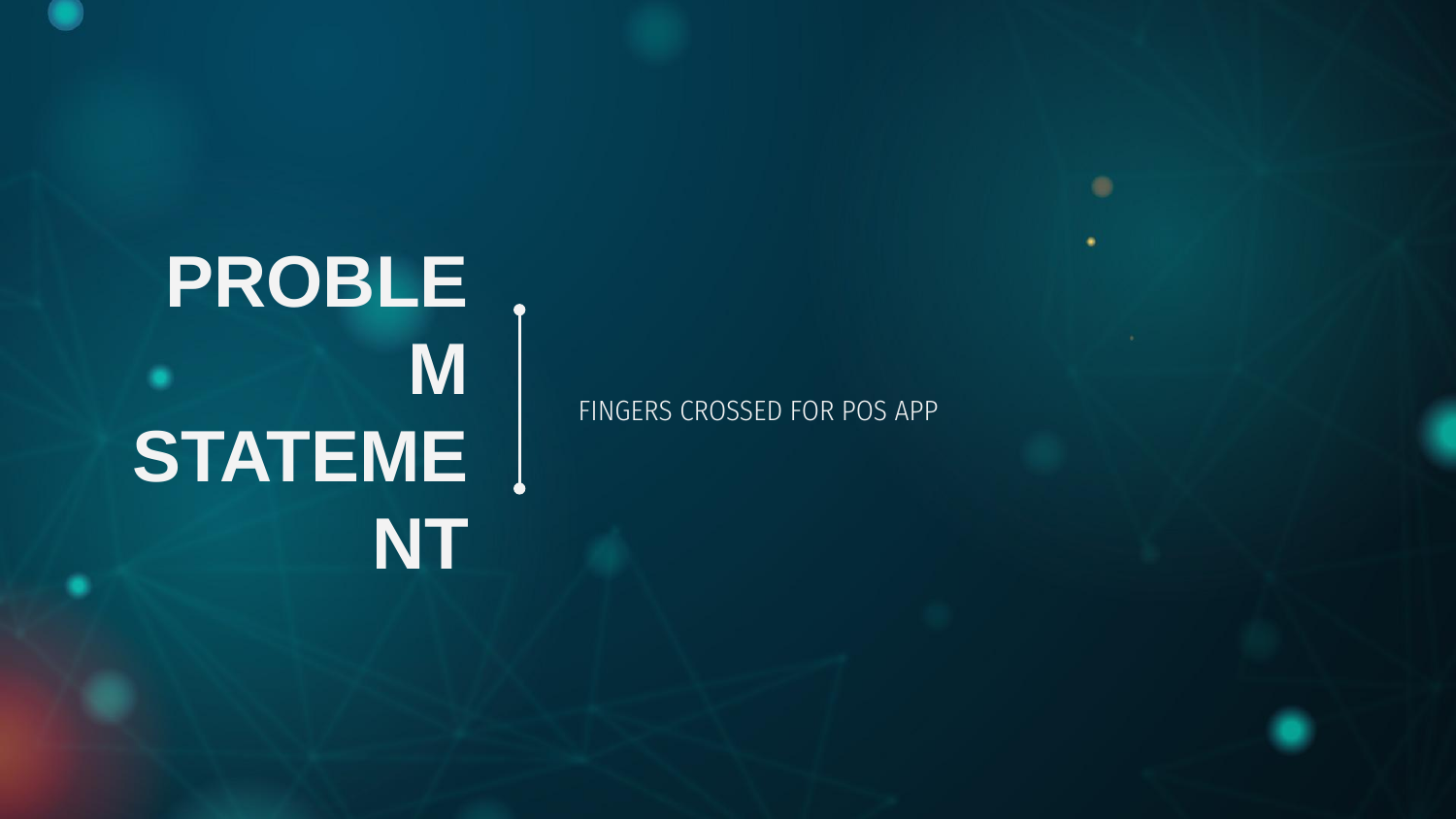

# PROBLEM STATEMENT
FINGERS CROSSED FOR POS APP